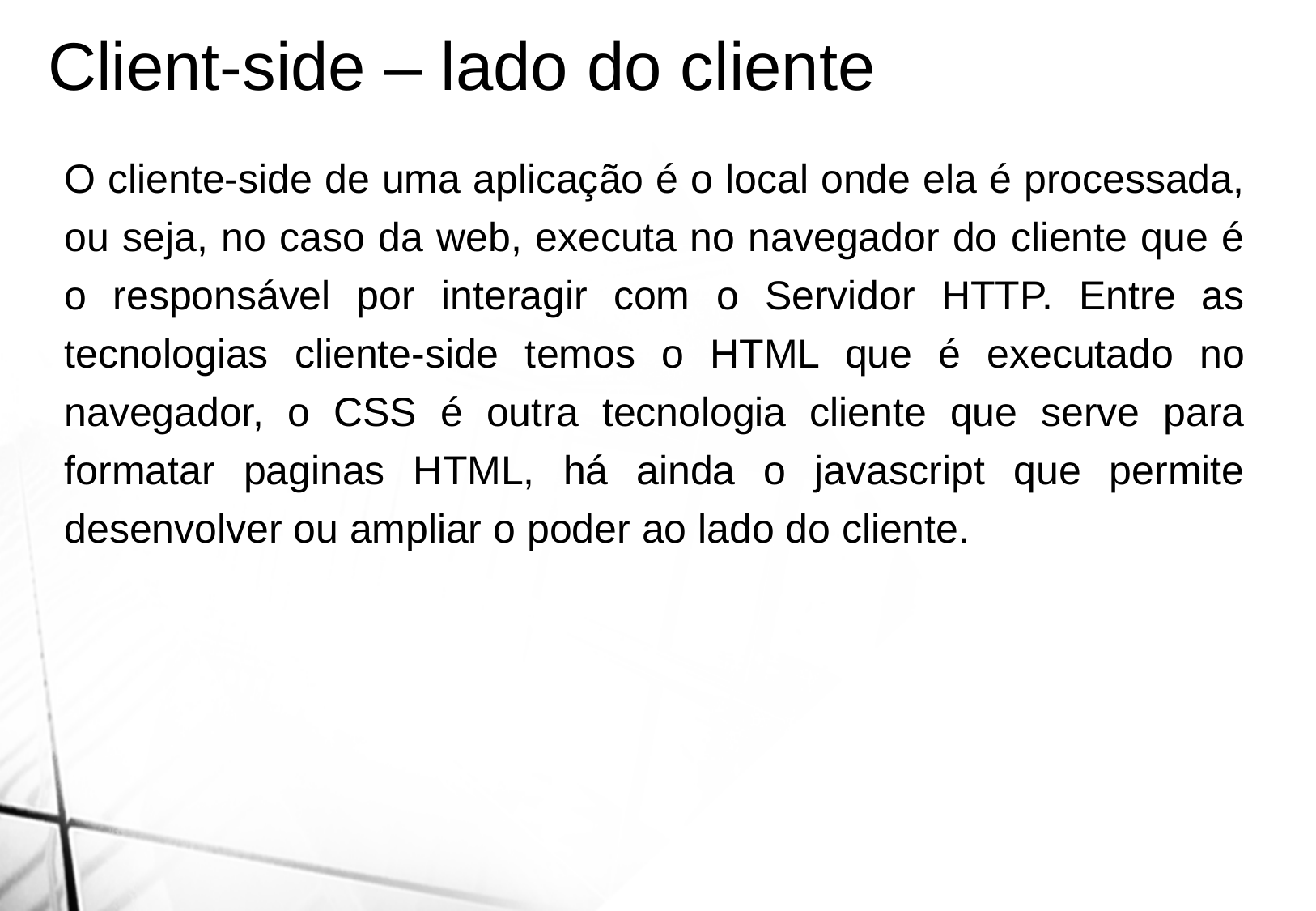

Client-side – lado do cliente
O cliente-side de uma aplicação é o local onde ela é processada, ou seja, no caso da web, executa no navegador do cliente que é o responsável por interagir com o Servidor HTTP. Entre as tecnologias cliente-side temos o HTML que é executado no navegador, o CSS é outra tecnologia cliente que serve para formatar paginas HTML, há ainda o javascript que permite desenvolver ou ampliar o poder ao lado do cliente.